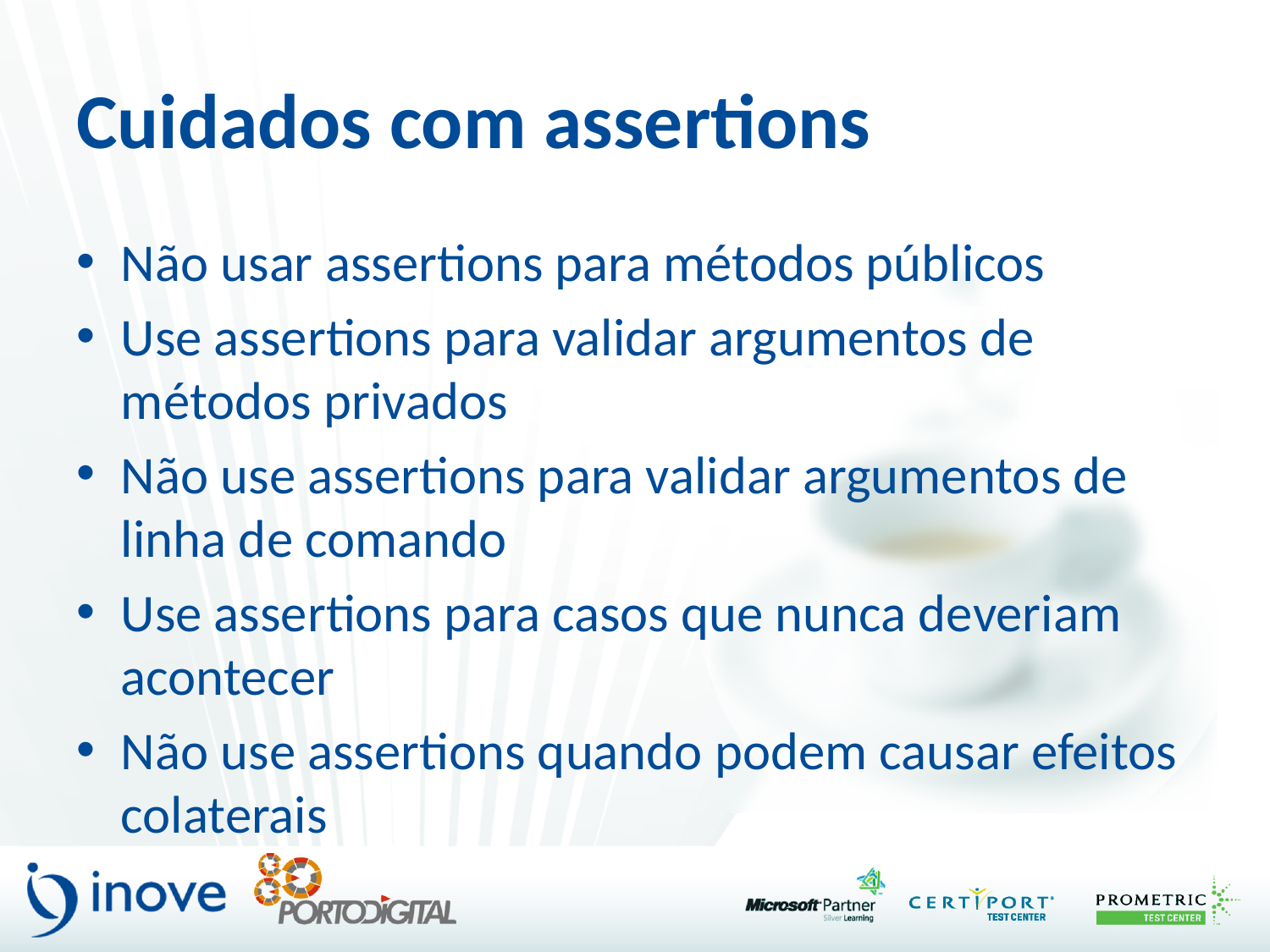

# Cuidados com assertions
Não usar assertions para métodos públicos
Use assertions para validar argumentos de métodos privados
Não use assertions para validar argumentos de linha de comando
Use assertions para casos que nunca deveriam acontecer
Não use assertions quando podem causar efeitos colaterais